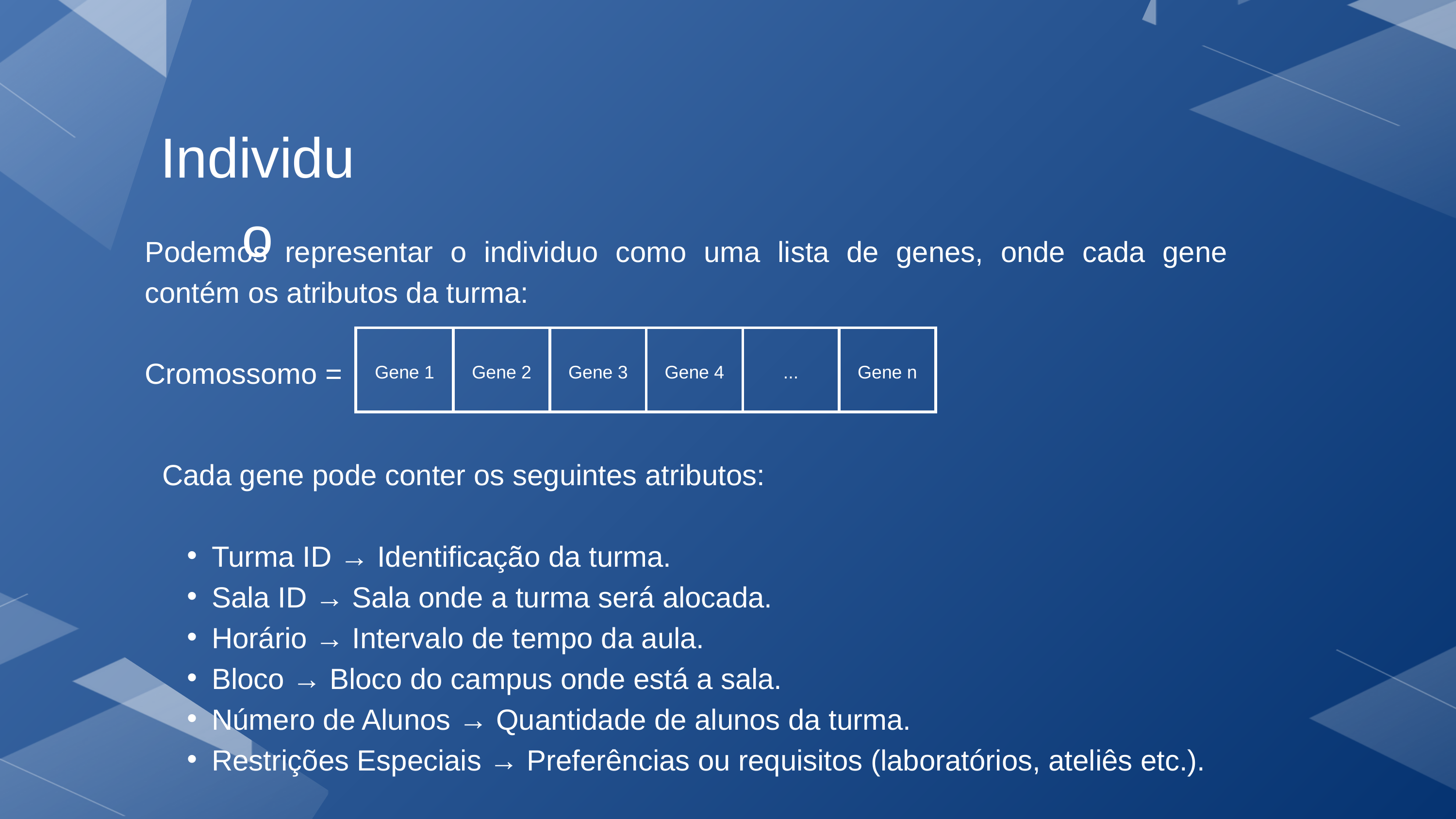

Individuo
Podemos representar o individuo como uma lista de genes, onde cada gene contém os atributos da turma:

Cromossomo =

| Gene 1 | Gene 2 | Gene 3 | Gene 4 | ... | Gene n |
| --- | --- | --- | --- | --- | --- |
Cada gene pode conter os seguintes atributos:

Turma ID → Identificação da turma.
Sala ID → Sala onde a turma será alocada.
Horário → Intervalo de tempo da aula.
Bloco → Bloco do campus onde está a sala.
Número de Alunos → Quantidade de alunos da turma.
Restrições Especiais → Preferências ou requisitos (laboratórios, ateliês etc.).